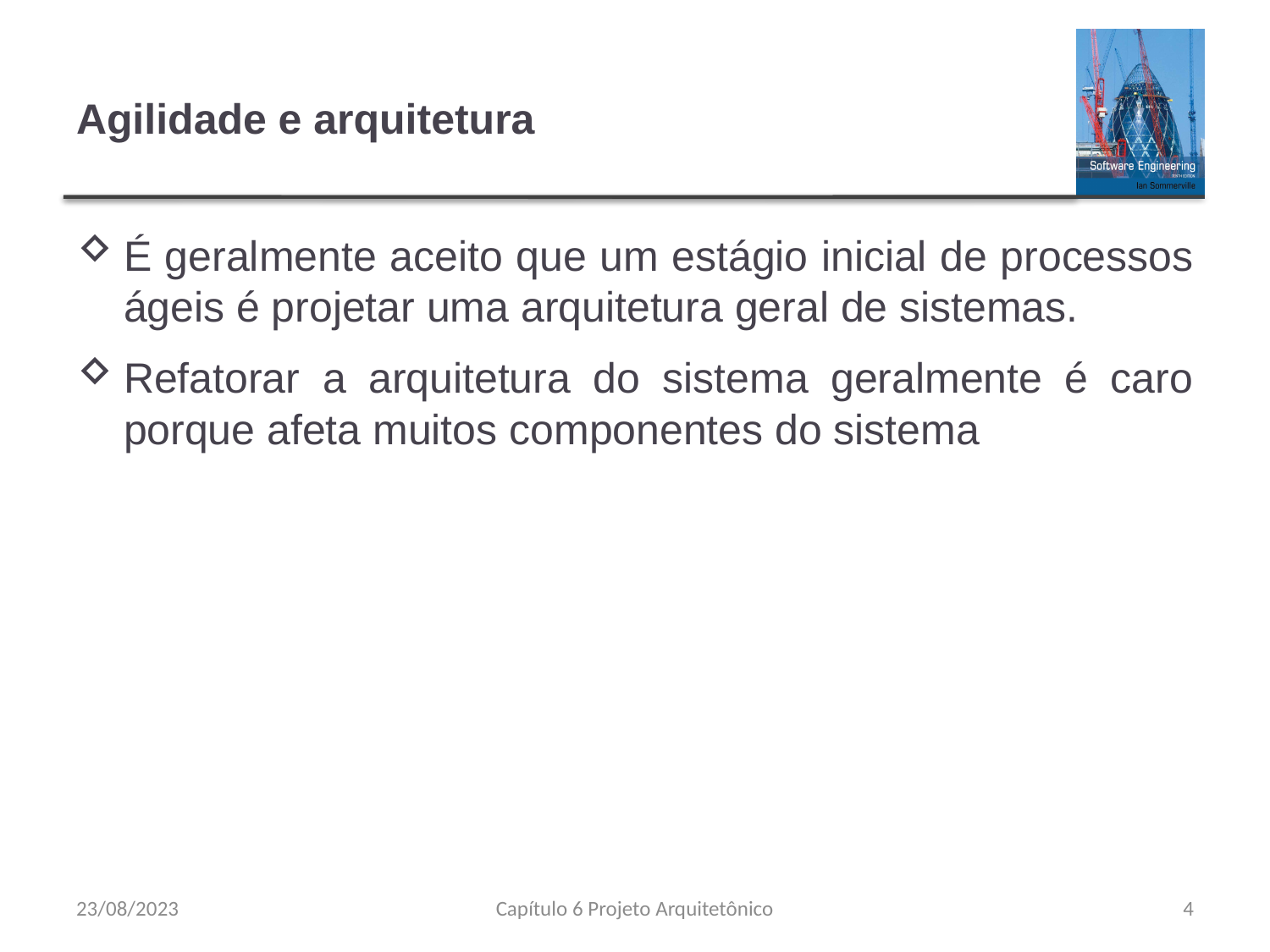

# Agilidade e arquitetura
É geralmente aceito que um estágio inicial de processos ágeis é projetar uma arquitetura geral de sistemas.
Refatorar a arquitetura do sistema geralmente é caro porque afeta muitos componentes do sistema
23/08/2023
Capítulo 6 Projeto Arquitetônico
4